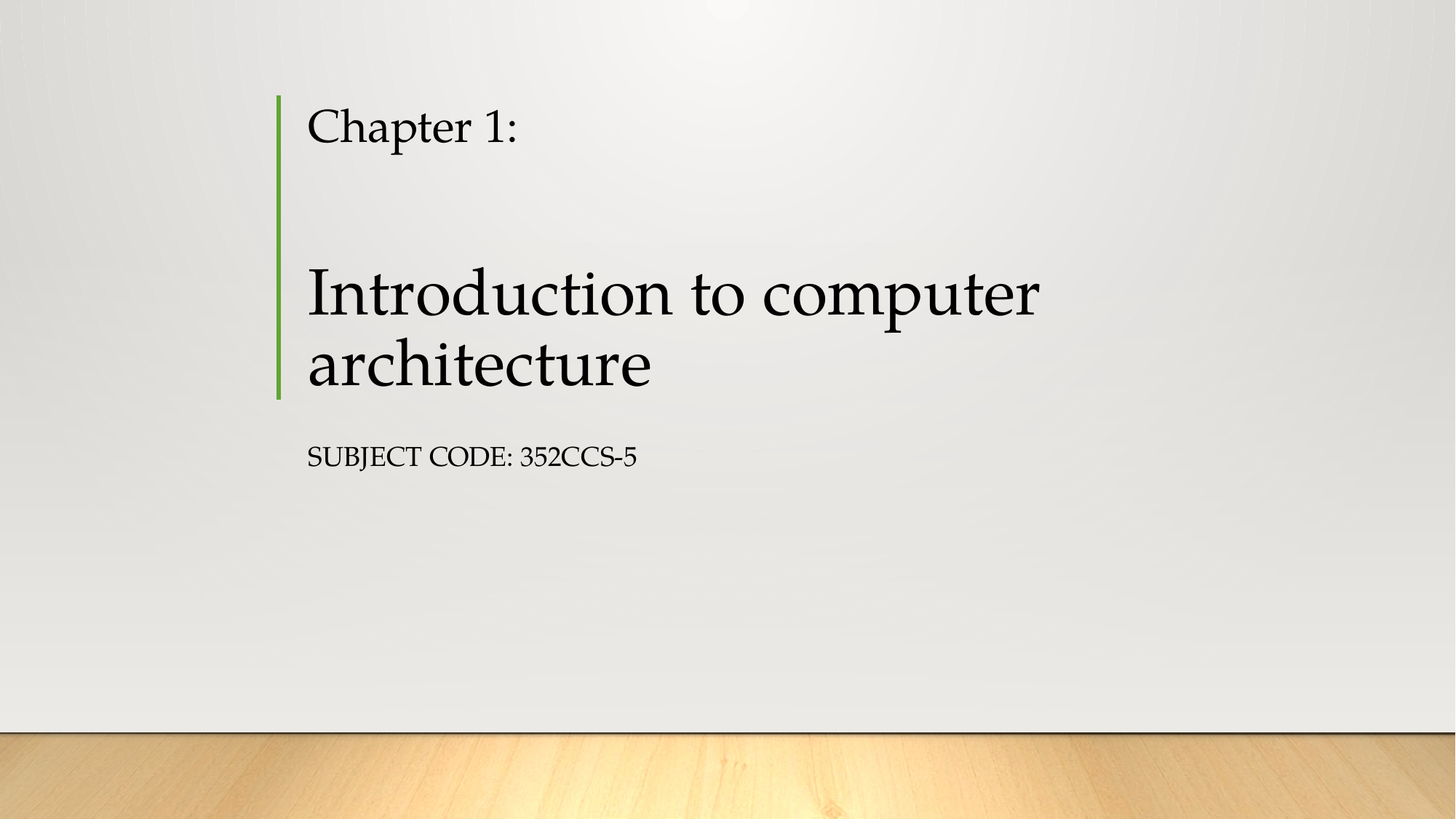

# Chapter 1: Introduction to computer architecture
Subject Code: 352CCS-5